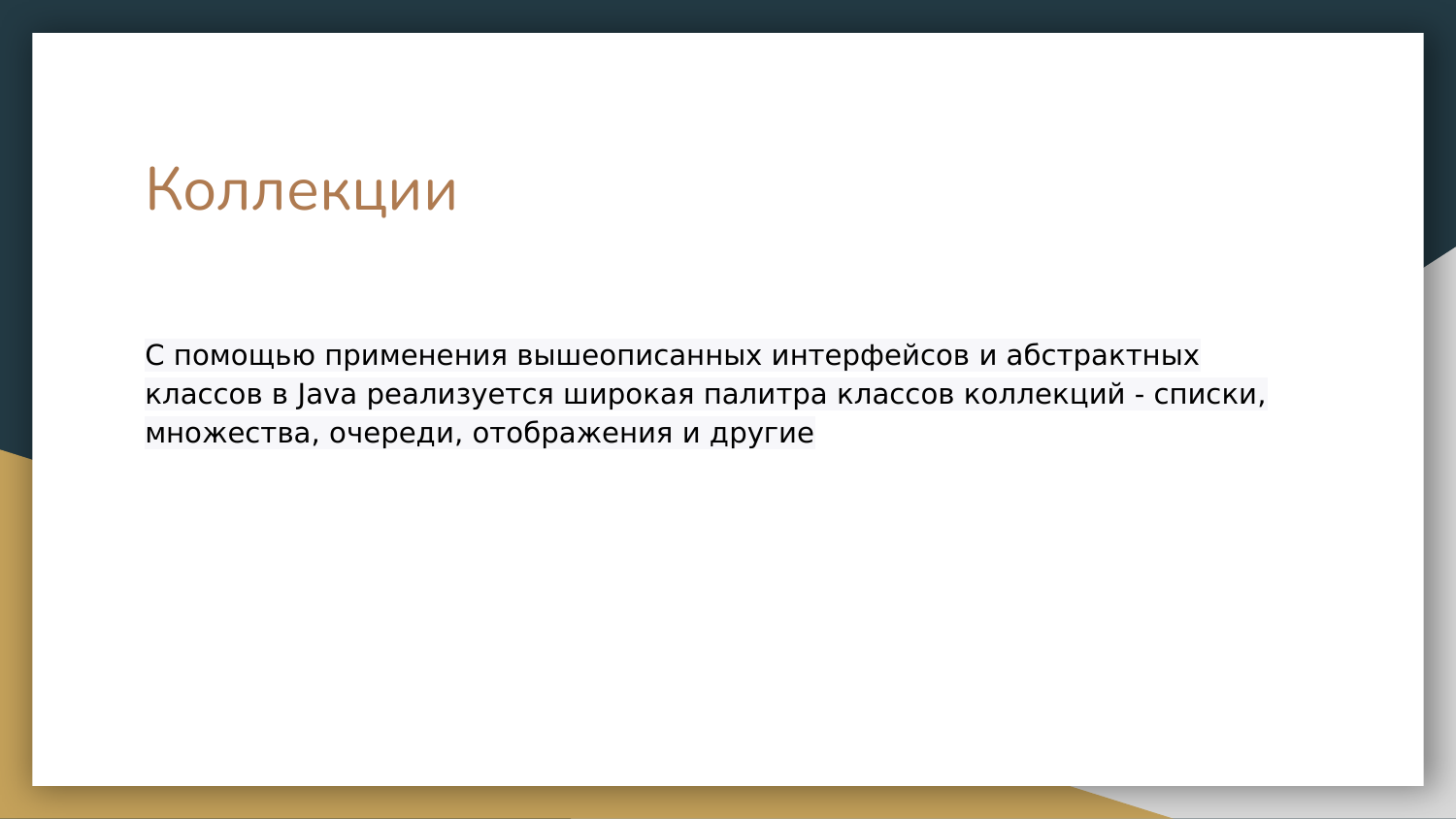

# Коллекции
С помощью применения вышеописанных интерфейсов и абстрактных классов в Java реализуется широкая палитра классов коллекций - списки, множества, очереди, отображения и другие